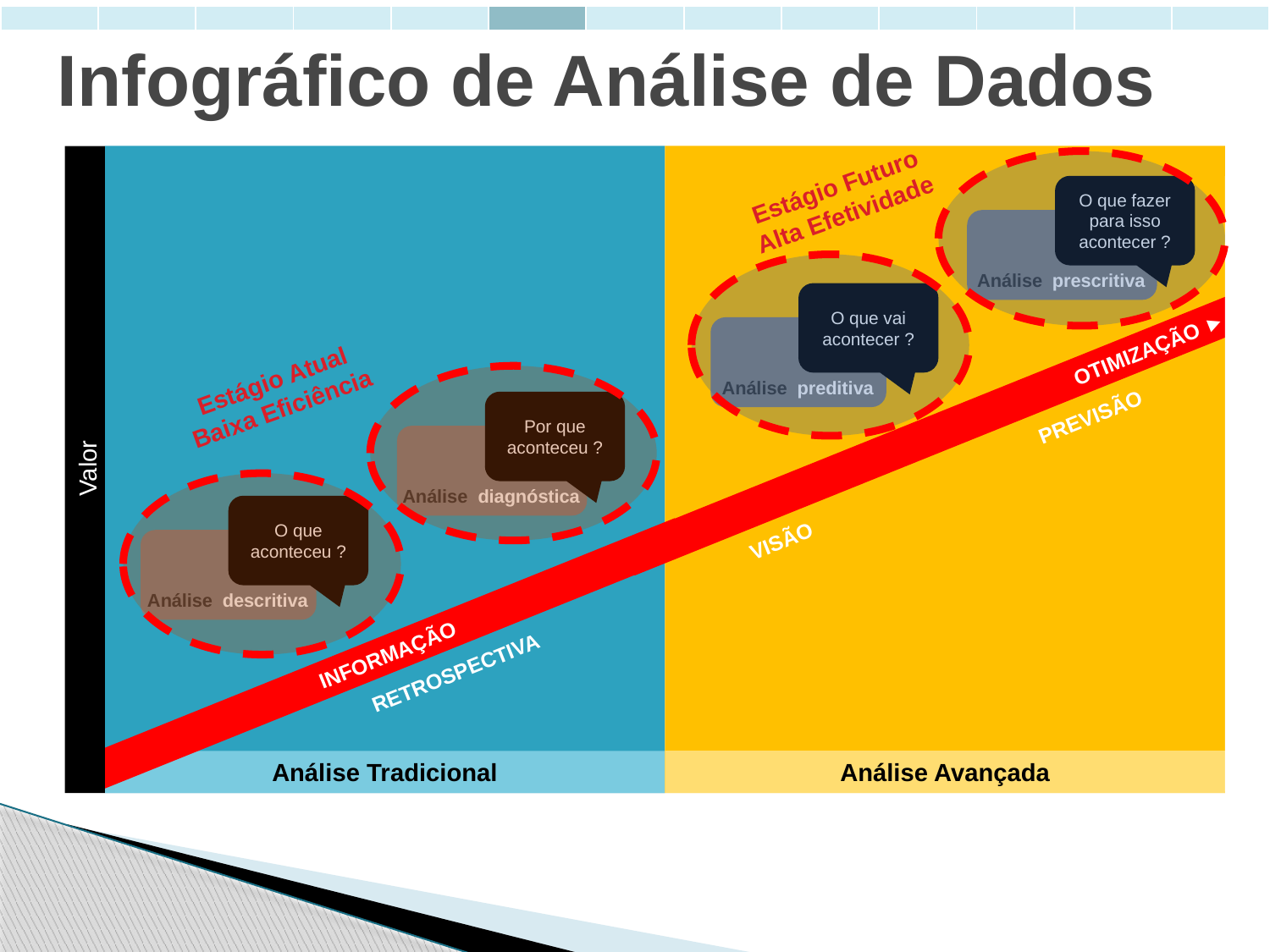

|  |  |  |  |  |  |  |  |  |  |  |  |  |
| --- | --- | --- | --- | --- | --- | --- | --- | --- | --- | --- | --- | --- |
Infográfico de Análise de Dados

Análise Tradicional

Análise Avançada

Valor

Estágio Futuro
Alta Efetividade

OTIMIZAÇÃO ►
INFORMAÇÃO
O que fazer para isso acontecer ?

Análise  prescritiva

O que vai acontecer ?

Análise  preditiva
Estágio Atual
Baixa Eficiência

Por que aconteceu ?

Análise  diagnóstica
PREVISÃO
VISÃO
RETROSPECTIVA

O que aconteceu ?

Análise  descritiva